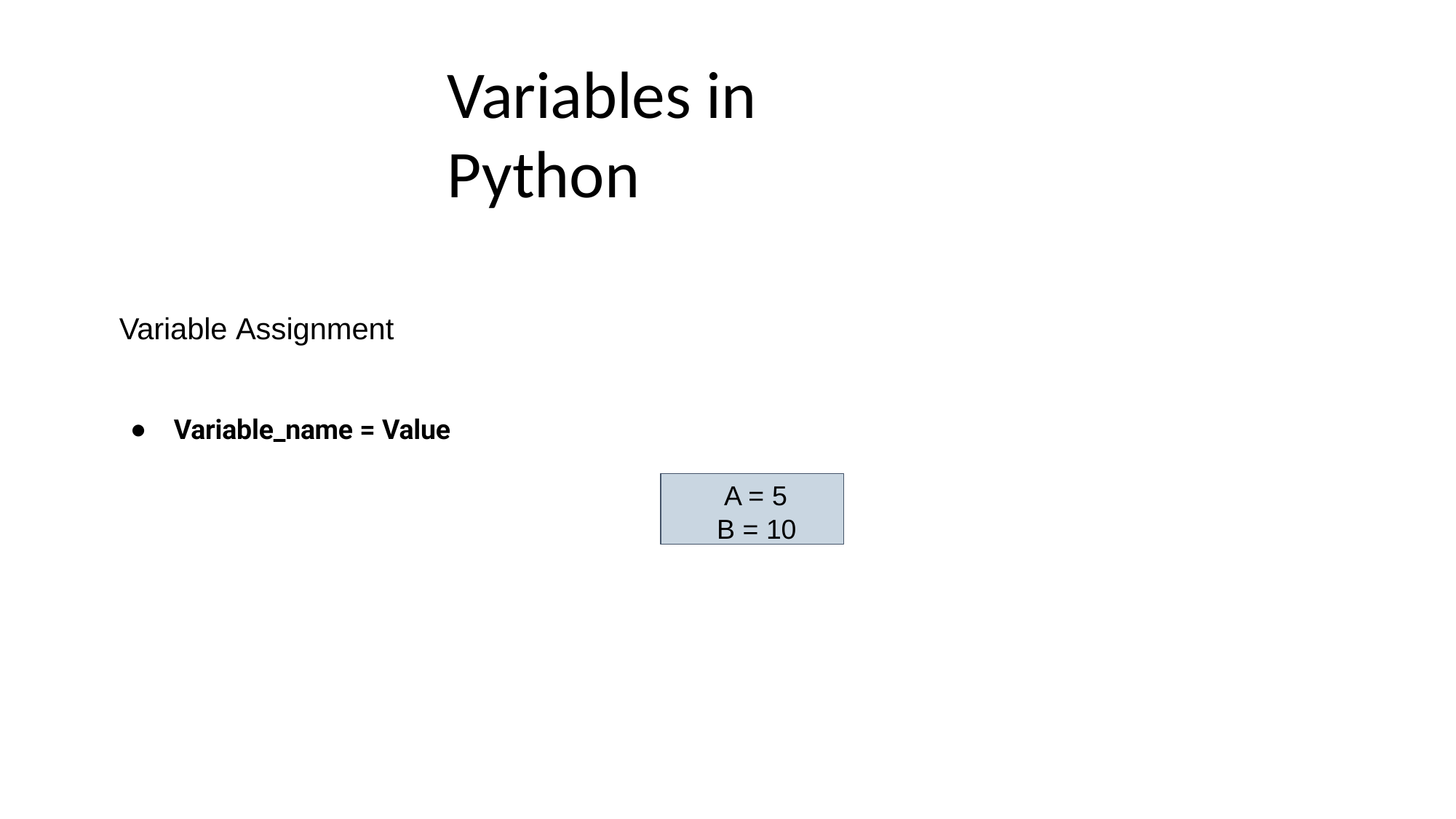

# Variables in Python
Variable Assignment

Variable_name = Value
A = 5
B = 10